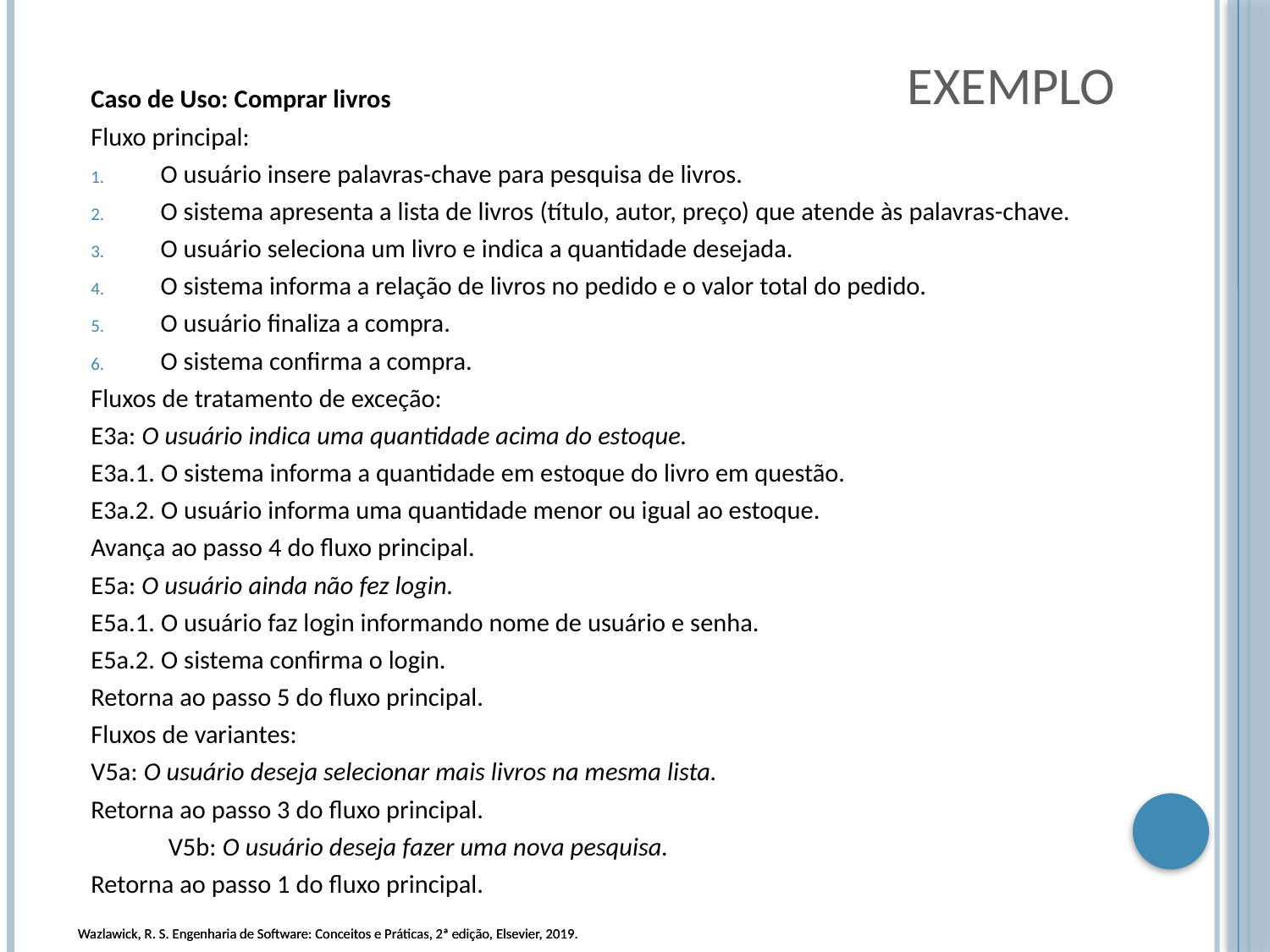

# Exemplo
Caso de Uso: Comprar livros
Fluxo principal:
O usuário insere palavras-chave para pesquisa de livros.
O sistema apresenta a lista de livros (título, autor, preço) que atende às palavras-chave.
O usuário seleciona um livro e indica a quantidade desejada.
O sistema informa a relação de livros no pedido e o valor total do pedido.
O usuário finaliza a compra.
O sistema confirma a compra.
Fluxos de tratamento de exceção:
	E3a: O usuário indica uma quantidade acima do estoque.
		E3a.1. O sistema informa a quantidade em estoque do livro em questão.
		E3a.2. O usuário informa uma quantidade menor ou igual ao estoque.
		Avança ao passo 4 do fluxo principal.
	E5a: O usuário ainda não fez login.
		E5a.1. O usuário faz login informando nome de usuário e senha.
		E5a.2. O sistema confirma o login.
		Retorna ao passo 5 do fluxo principal.
Fluxos de variantes:
	V5a: O usuário deseja selecionar mais livros na mesma lista.
		Retorna ao passo 3 do fluxo principal.
 	V5b: O usuário deseja fazer uma nova pesquisa.
		Retorna ao passo 1 do fluxo principal.